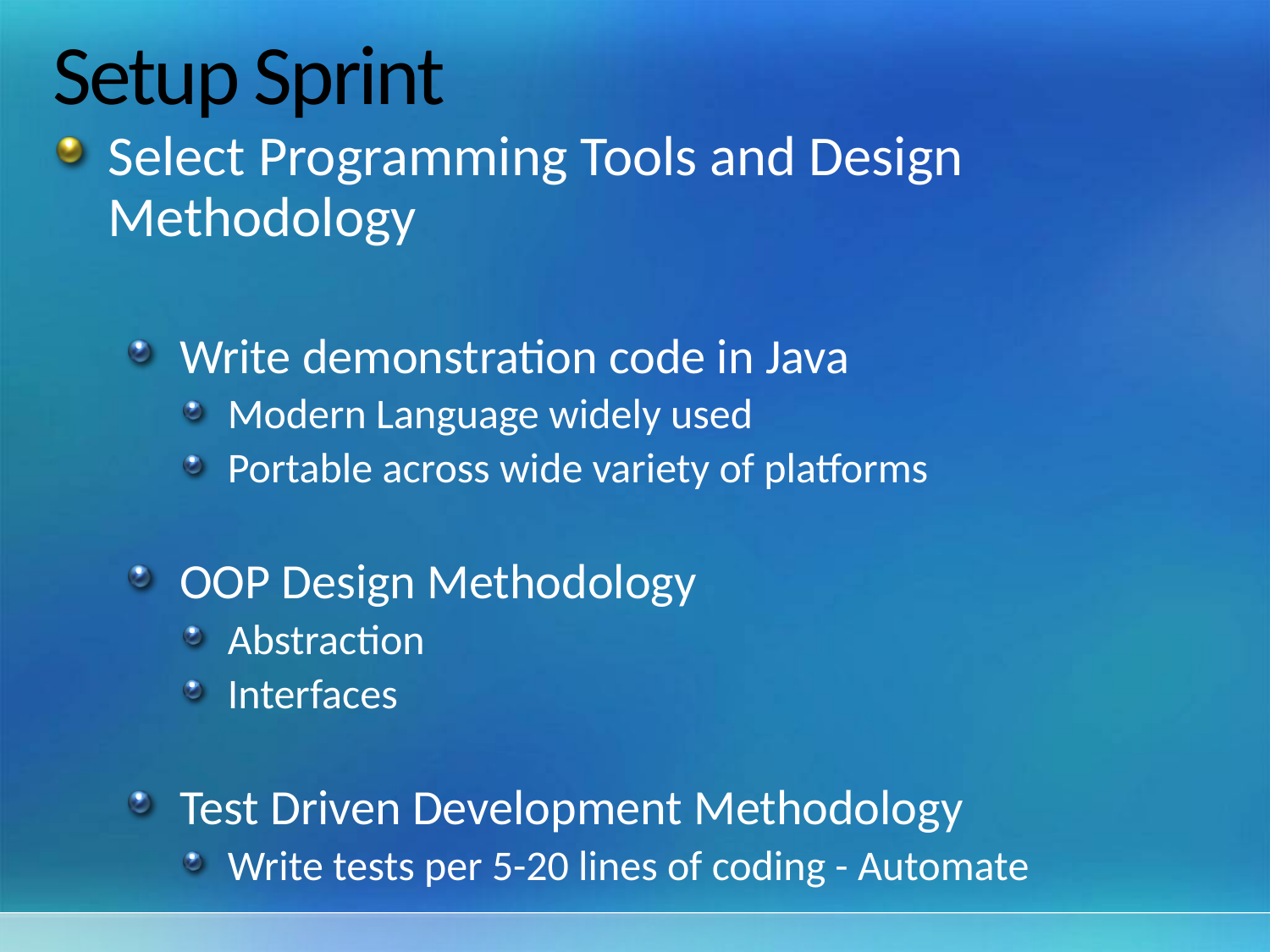

# Setup Sprint
Select Programming Tools and Design Methodology

Write demonstration code in Java
Modern Language widely used
Portable across wide variety of platforms

OOP Design Methodology
Abstraction
Interfaces

Test Driven Development Methodology
Write tests per 5-20 lines of coding - Automate